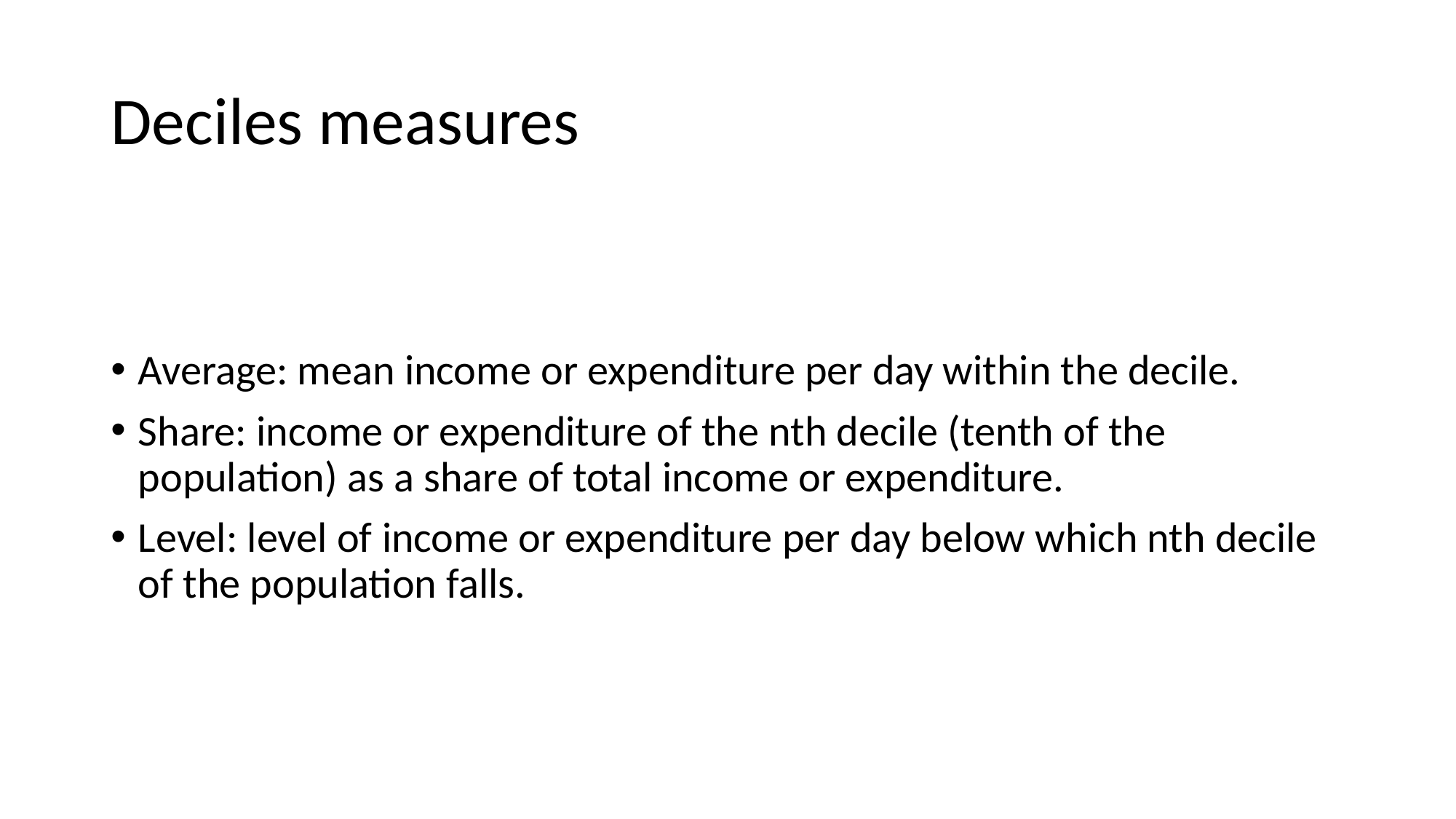

# Deciles measures
Average: mean income or expenditure per day within the decile.
Share: income or expenditure of the nth decile (tenth of the population) as a share of total income or expenditure.
Level: level of income or expenditure per day below which nth decile of the population falls.